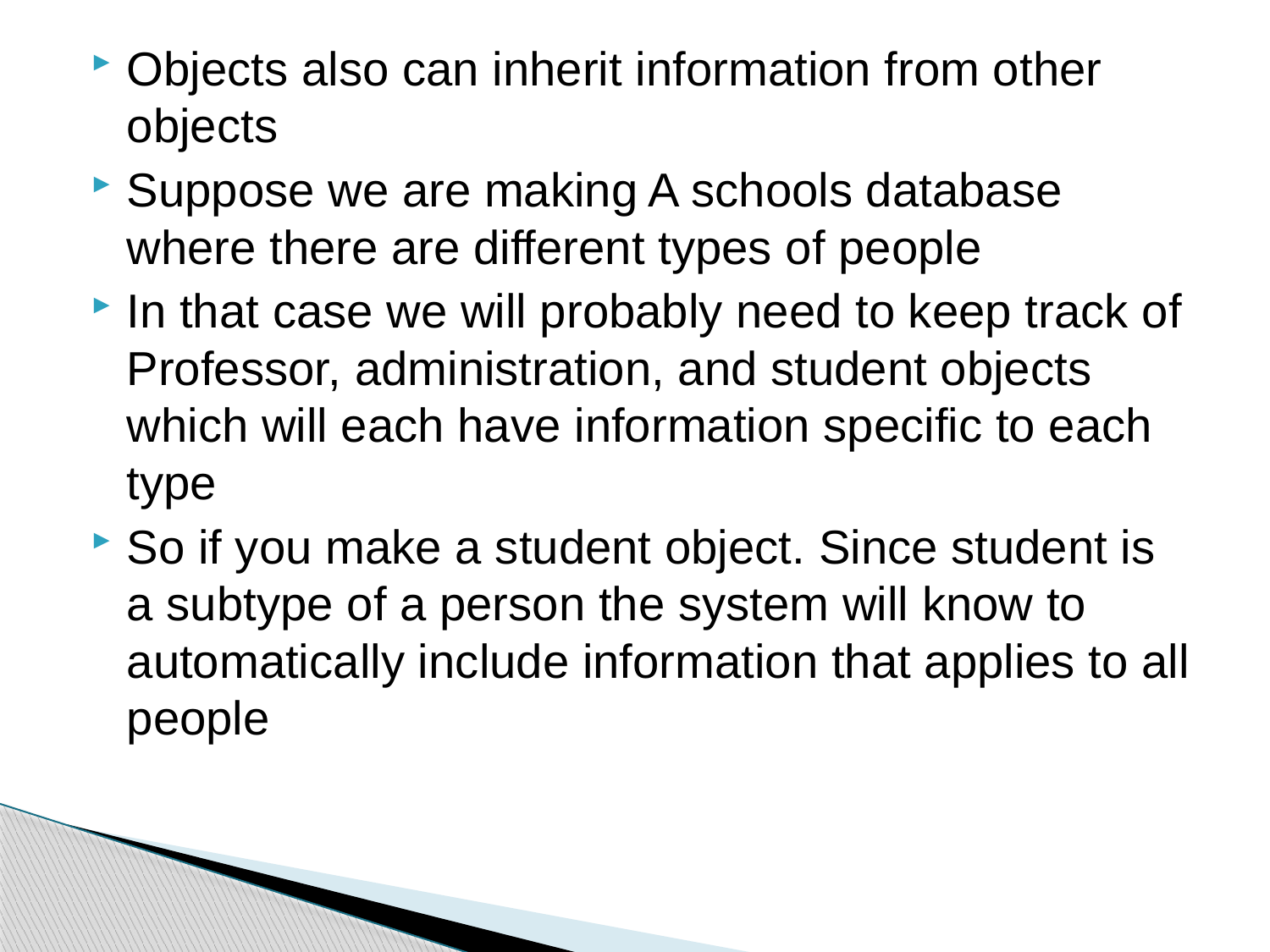

Objects also can inherit information from other objects
Suppose we are making A schools database where there are different types of people
In that case we will probably need to keep track of Professor, administration, and student objects which will each have information specific to each type
So if you make a student object. Since student is a subtype of a person the system will know to automatically include information that applies to all people